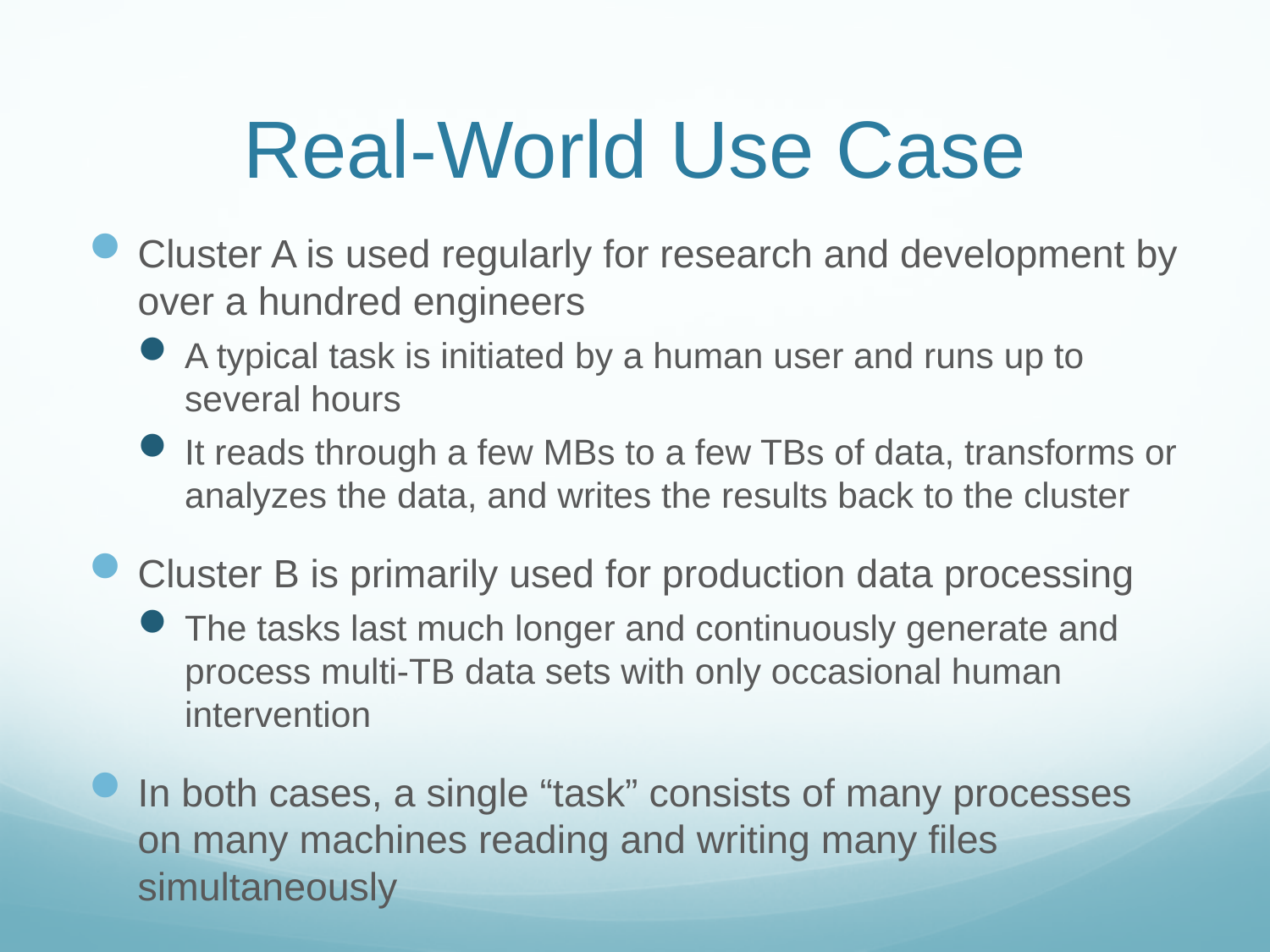

# Real-World Use Case
Cluster A is used regularly for research and development by over a hundred engineers
A typical task is initiated by a human user and runs up to several hours
It reads through a few MBs to a few TBs of data, transforms or analyzes the data, and writes the results back to the cluster
Cluster B is primarily used for production data processing
The tasks last much longer and continuously generate and process multi-TB data sets with only occasional human intervention
In both cases, a single “task” consists of many processes on many machines reading and writing many files simultaneously